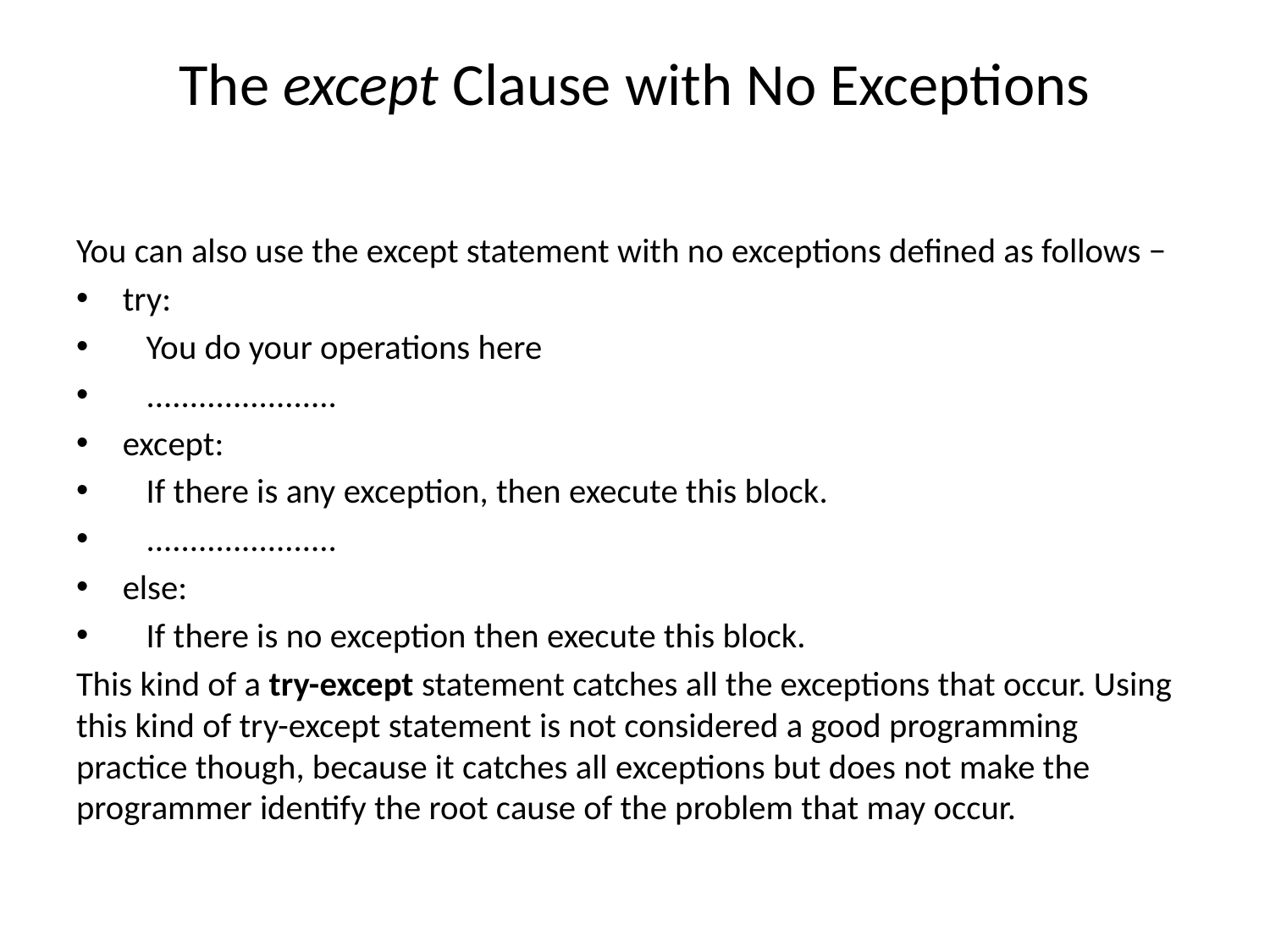

# The except Clause with No Exceptions
You can also use the except statement with no exceptions defined as follows −
try:
   You do your operations here
   ......................
except:
   If there is any exception, then execute this block.
   ......................
else:
   If there is no exception then execute this block.
This kind of a try-except statement catches all the exceptions that occur. Using this kind of try-except statement is not considered a good programming practice though, because it catches all exceptions but does not make the programmer identify the root cause of the problem that may occur.